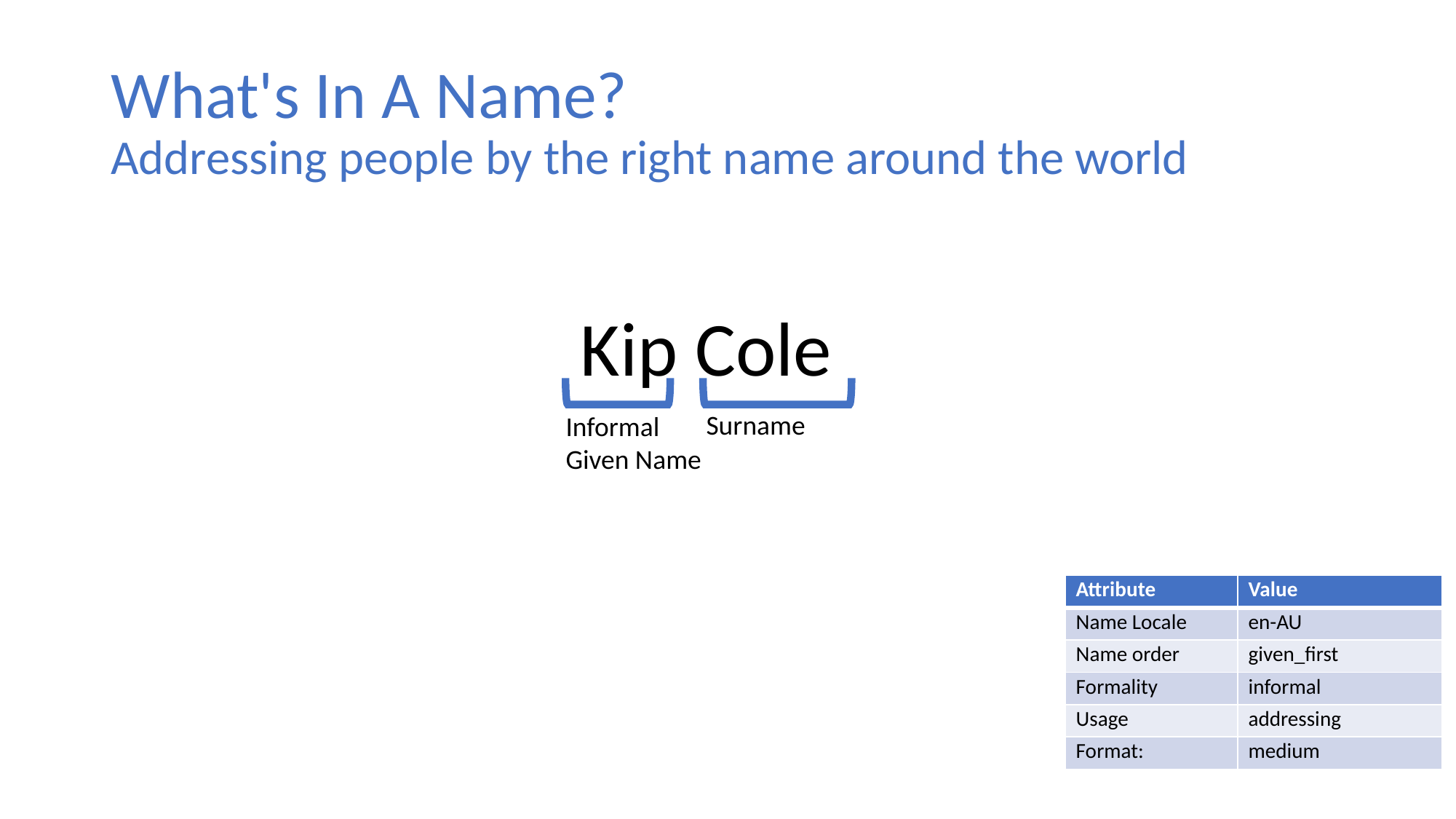

# What's In A Name? Addressing people by the right name around the world
Kip Cole

Surname
Informal
Given Name
| Attribute | Value |
| --- | --- |
| Name Locale | en-AU |
| Name order | given\_first |
| Formality | informal |
| Usage | addressing |
| Format: | medium |